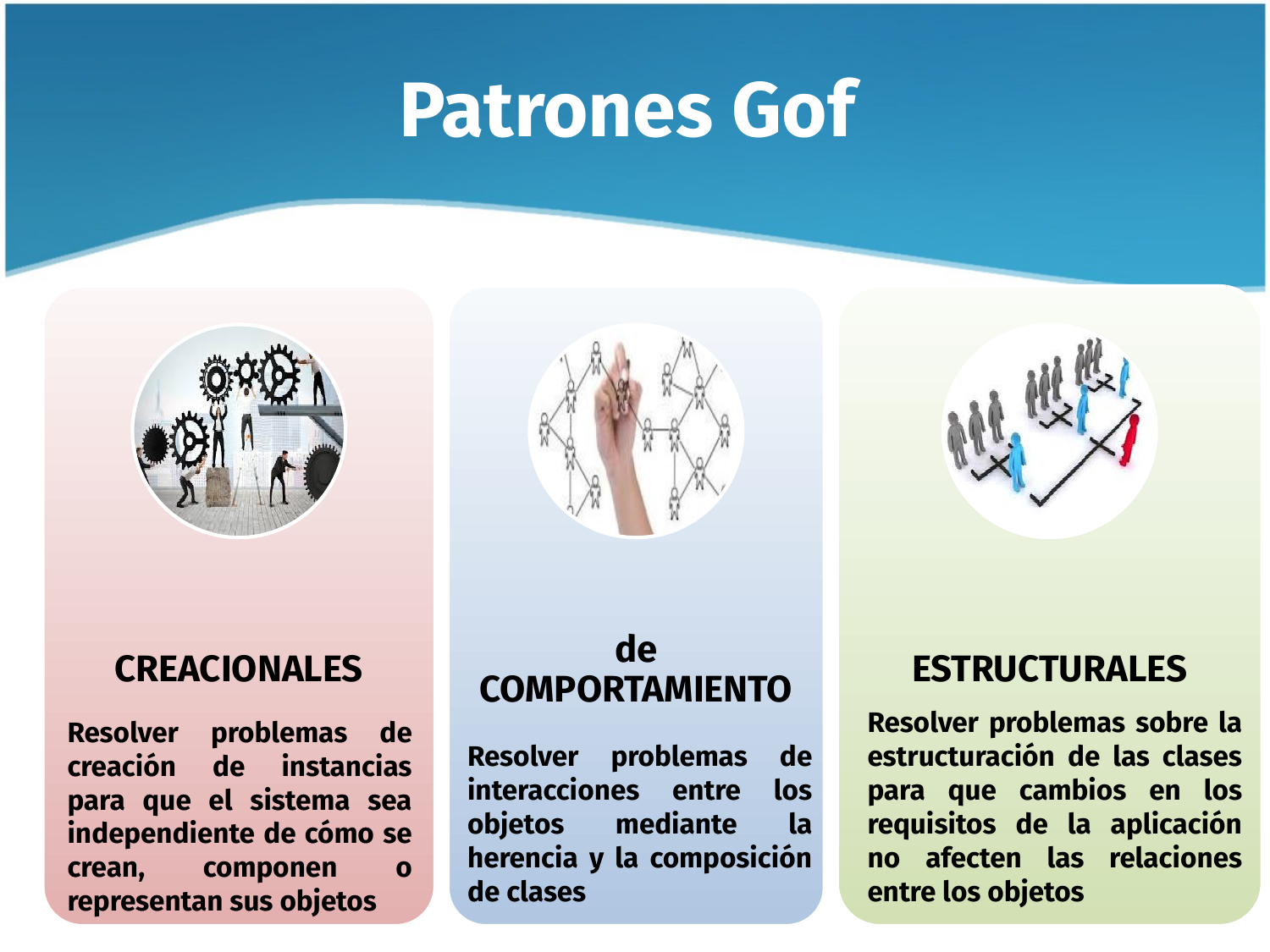

# Patrones Gof
CREACIONALES
de COMPORTAMIENTO
ESTRUCTURALES
Resolver problemas sobre la estructuración de las clases para que cambios en los requisitos de la aplicación no afecten las relaciones entre los objetos
Resolver problemas de creación de instancias para que el sistema sea independiente de cómo se crean, componen o representan sus objetos
Resolver problemas de interacciones entre los objetos mediante la herencia y la composición de clases